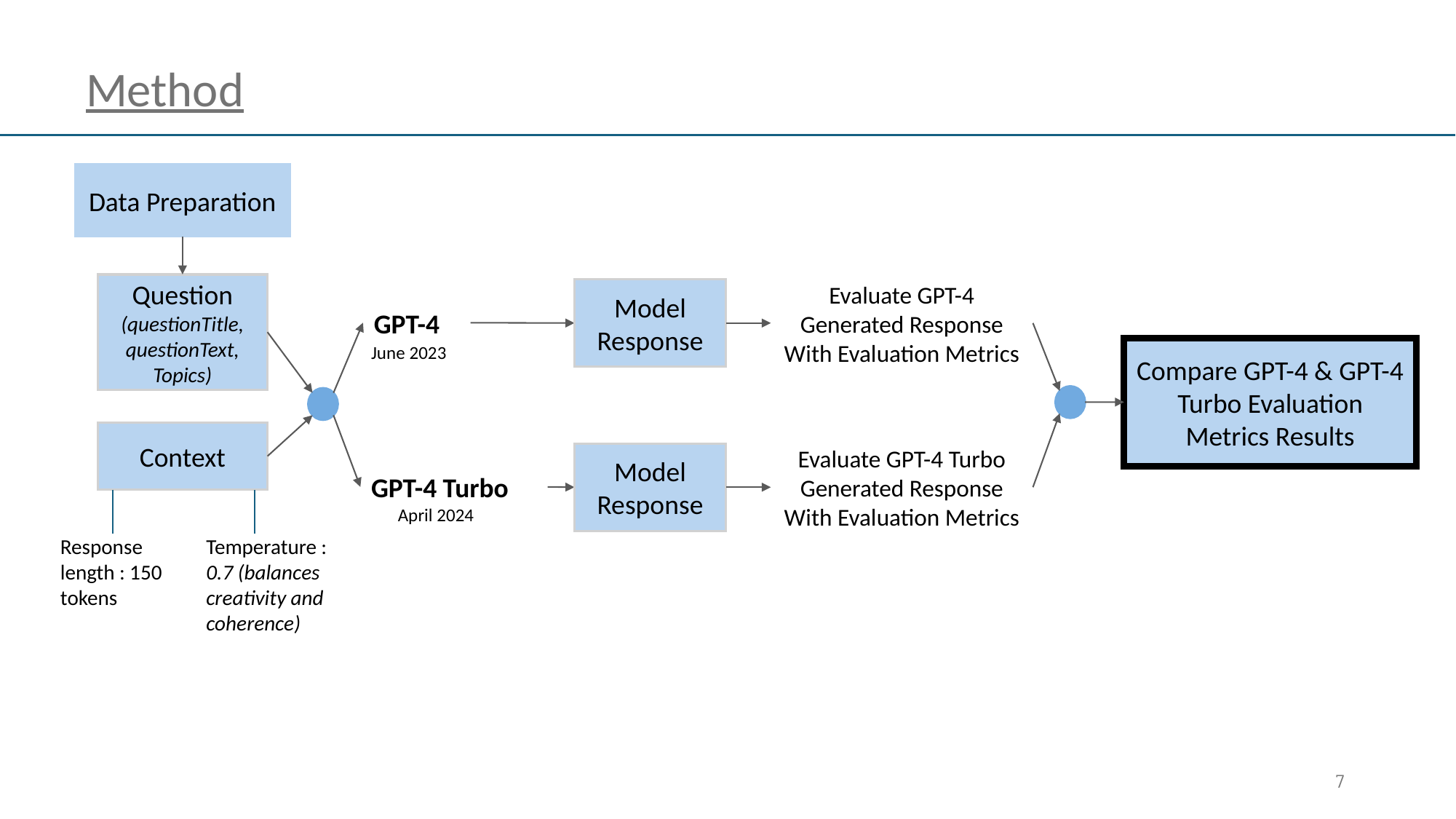

# Method
Data Preparation
Question
(questionTitle, questionText,
Topics)
Evaluate GPT-4
Generated Response With Evaluation Metrics
Model Response
GPT-4
June 2023
Compare GPT-4 & GPT-4 Turbo Evaluation Metrics Results

Context
Evaluate GPT-4 Turbo
Generated Response With Evaluation Metrics
Model Response
GPT-4 Turbo
April 2024
Response length : 150 tokens
Temperature :
0.7 (balances creativity and coherence)
7